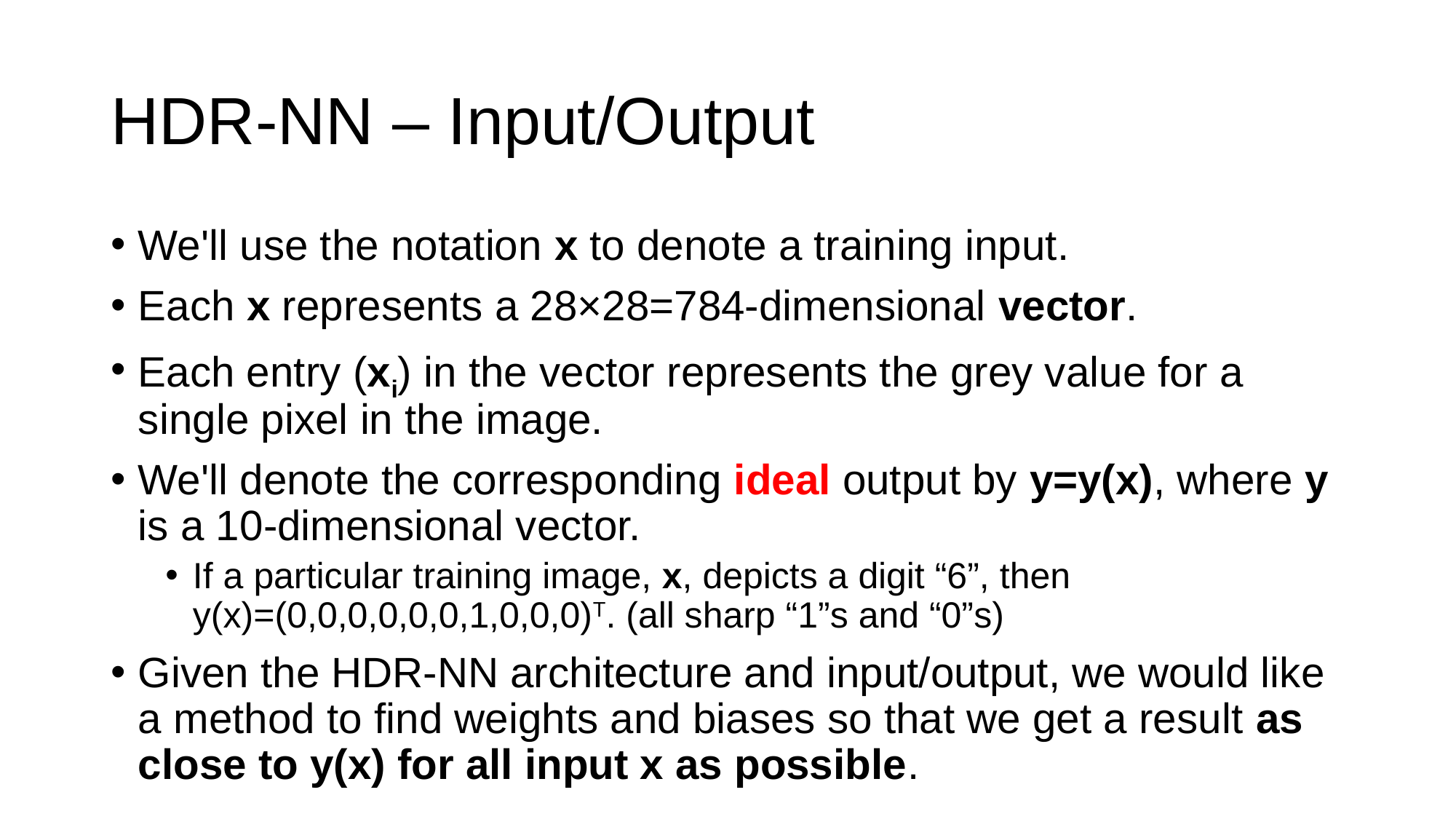

# HDR-NN – Input/Output
We'll use the notation x to denote a training input.
Each x represents a 28×28=784-dimensional vector.
Each entry (xi) in the vector represents the grey value for a single pixel in the image.
We'll denote the corresponding ideal output by y=y(x), where y is a 10-dimensional vector.
If a particular training image, x, depicts a digit “6”, then y(x)=(0,0,0,0,0,0,1,0,0,0)T. (all sharp “1”s and “0”s)
Given the HDR-NN architecture and input/output, we would like a method to find weights and biases so that we get a result as close to y(x) for all input x as possible.